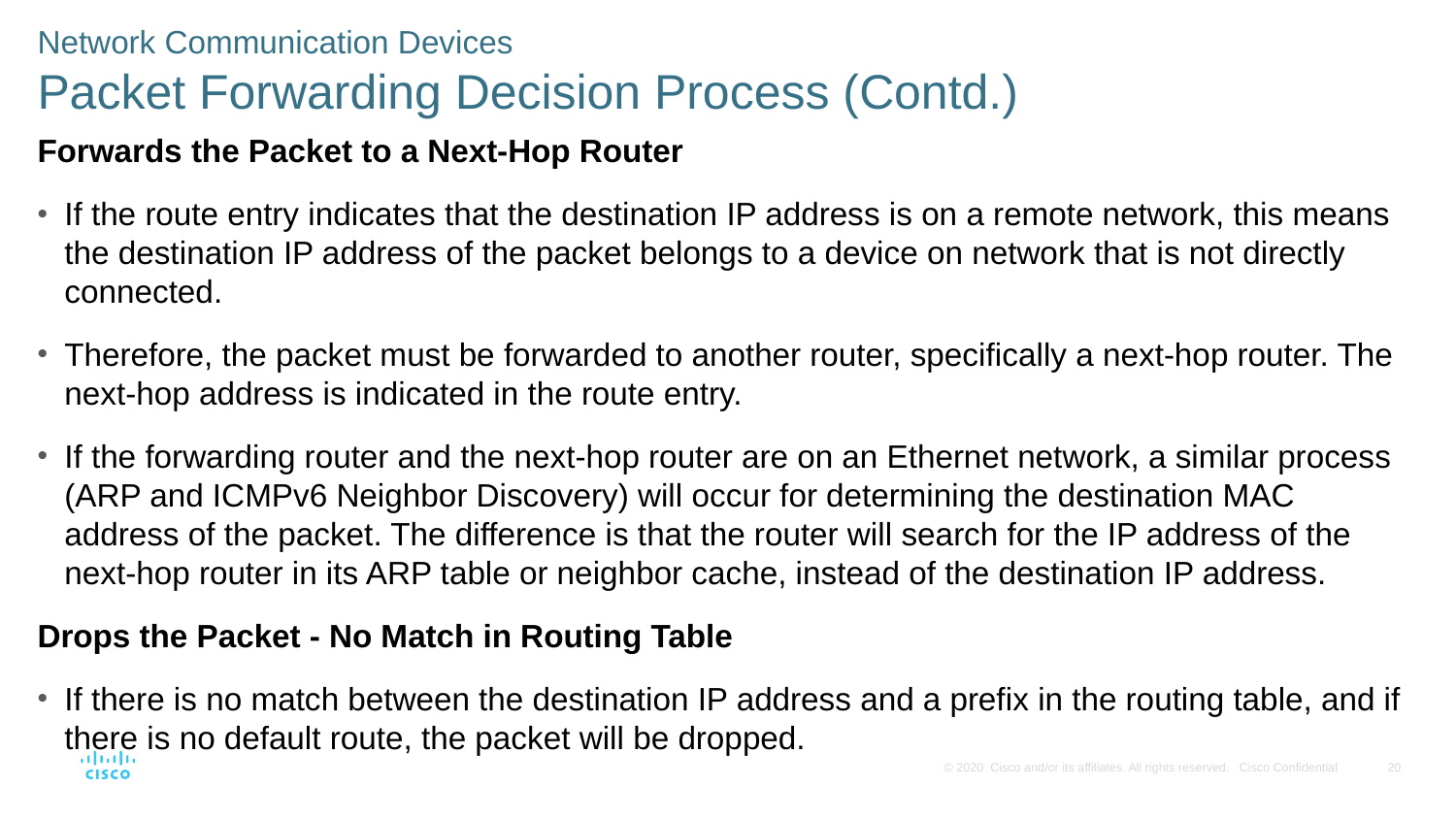

Network Communication Devices
Packet Forwarding Decision Process (Contd.)
Forwards the Packet to a Next-Hop Router
If the route entry indicates that the destination IP address is on a remote network, this means the destination IP address of the packet belongs to a device on network that is not directly connected.
Therefore, the packet must be forwarded to another router, specifically a next-hop router. The next-hop address is indicated in the route entry.
If the forwarding router and the next-hop router are on an Ethernet network, a similar process (ARP and ICMPv6 Neighbor Discovery) will occur for determining the destination MAC address of the packet. The difference is that the router will search for the IP address of the next-hop router in its ARP table or neighbor cache, instead of the destination IP address.
Drops the Packet - No Match in Routing Table
If there is no match between the destination IP address and a prefix in the routing table, and if there is no default route, the packet will be dropped.